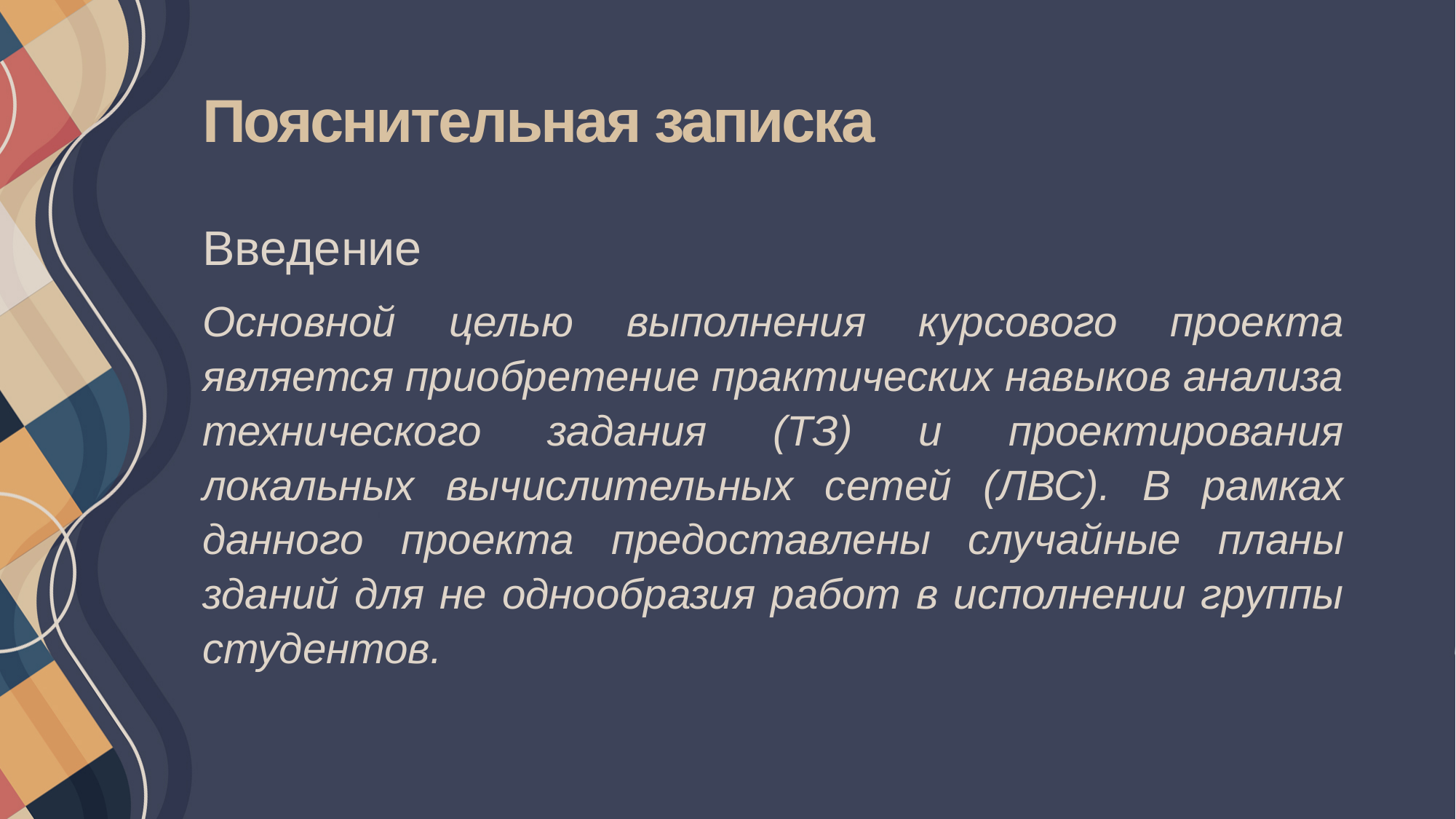

# Пояснительная записка
Введение
Основной целью выполнения курсового проекта является приобретение практических навыков анализа технического задания (ТЗ) и проектирования локальных вычислительных сетей (ЛВС). В рамках данного проекта предоставлены случайные планы зданий для не однообразия работ в исполнении группы студентов.